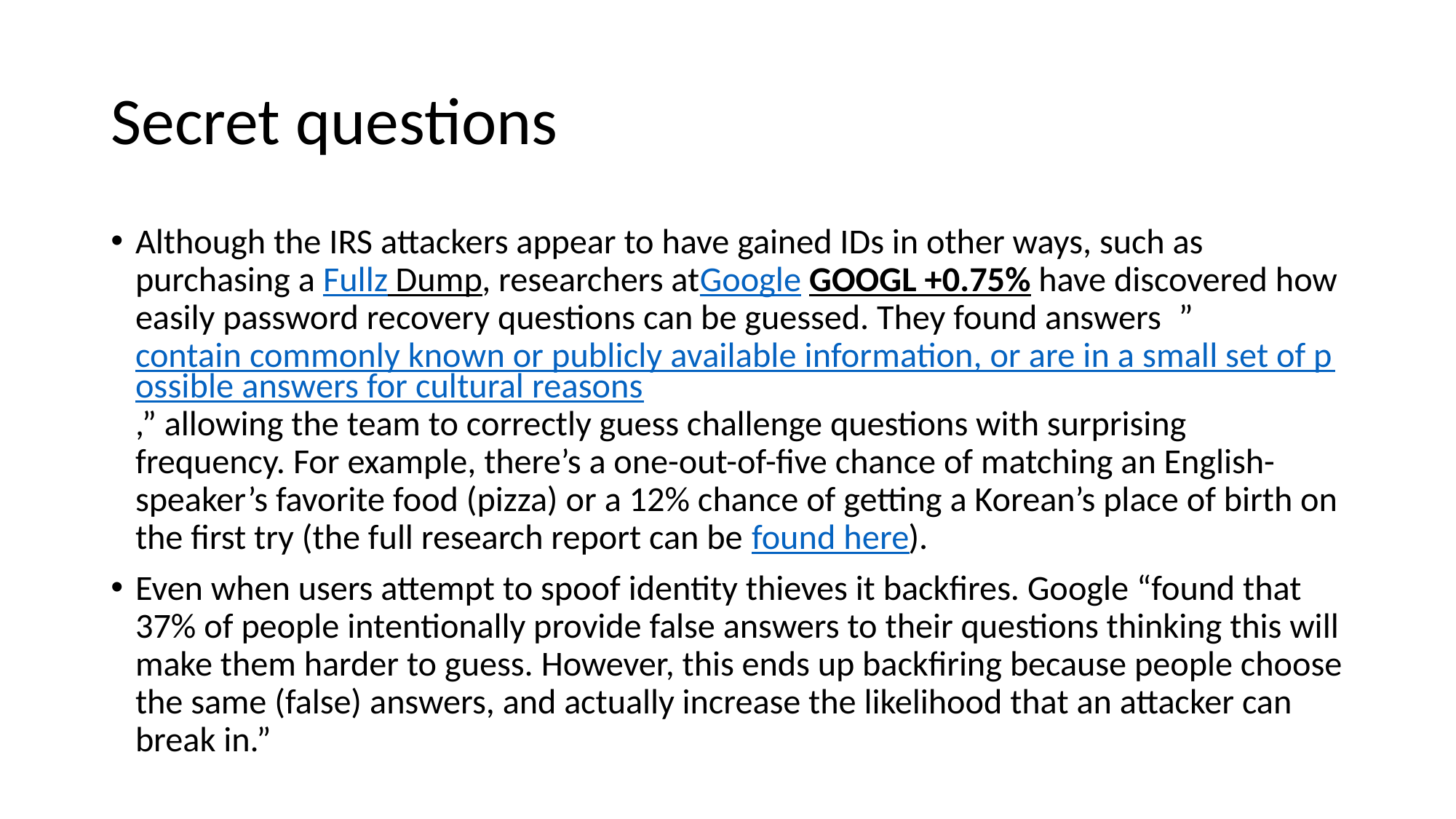

# Secret questions
Although the IRS attackers appear to have gained IDs in other ways, such as purchasing a Fullz Dump, researchers atGoogle GOOGL +0.75% have discovered how easily password recovery questions can be guessed. They found answers  ”contain commonly known or publicly available information, or are in a small set of possible answers for cultural reasons,” allowing the team to correctly guess challenge questions with surprising frequency. For example, there’s a one-out-of-five chance of matching an English-speaker’s favorite food (pizza) or a 12% chance of getting a Korean’s place of birth on the first try (the full research report can be found here).
Even when users attempt to spoof identity thieves it backfires. Google “found that 37% of people intentionally provide false answers to their questions thinking this will make them harder to guess. However, this ends up backfiring because people choose the same (false) answers, and actually increase the likelihood that an attacker can break in.”